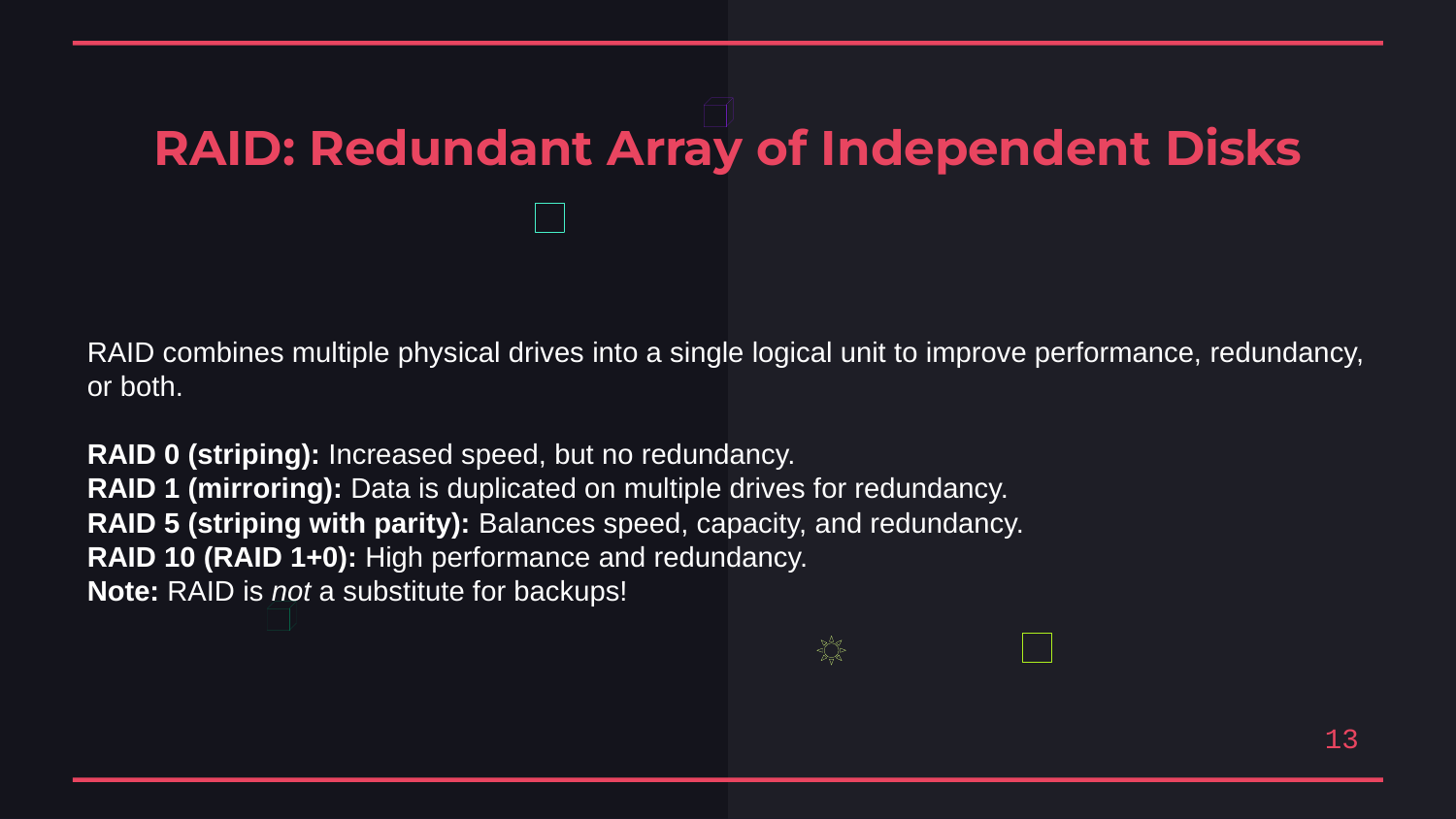

RAID: Redundant Array of Independent Disks

RAID combines multiple physical drives into a single logical unit to improve performance, redundancy, or both.

RAID 0 (striping): Increased speed, but no redundancy.
RAID 1 (mirroring): Data is duplicated on multiple drives for redundancy.
RAID 5 (striping with parity): Balances speed, capacity, and redundancy.
RAID 10 (RAID 1+0): High performance and redundancy.
Note: RAID is not a substitute for backups!

13